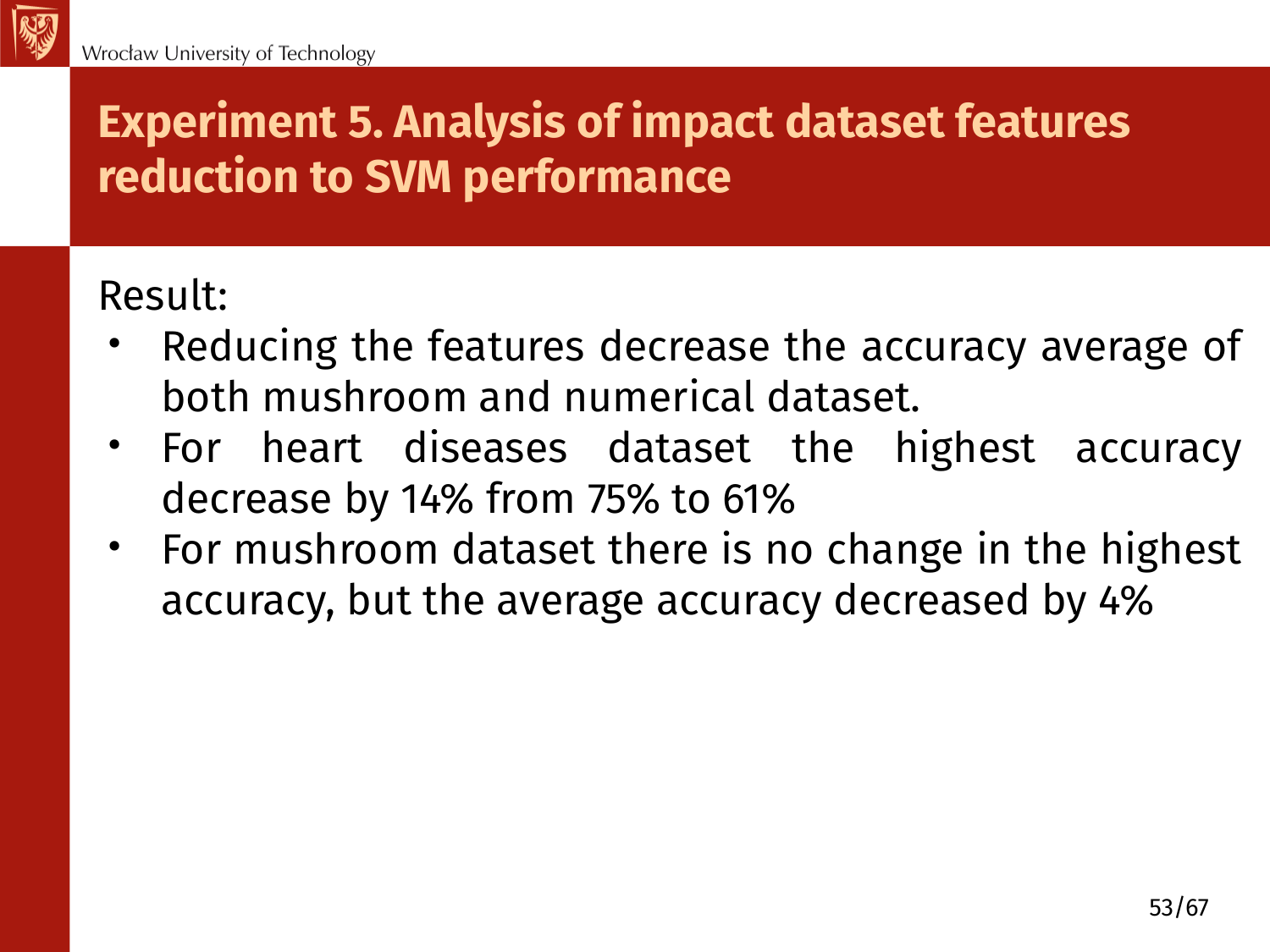

# Experiment 5. Analysis of impact dataset features reduction to SVM performance

Result:
Reducing the features decrease the accuracy average of both mushroom and numerical dataset.
For heart diseases dataset the highest accuracy decrease by 14% from 75% to 61%
For mushroom dataset there is no change in the highest accuracy, but the average accuracy decreased by 4%

53/67